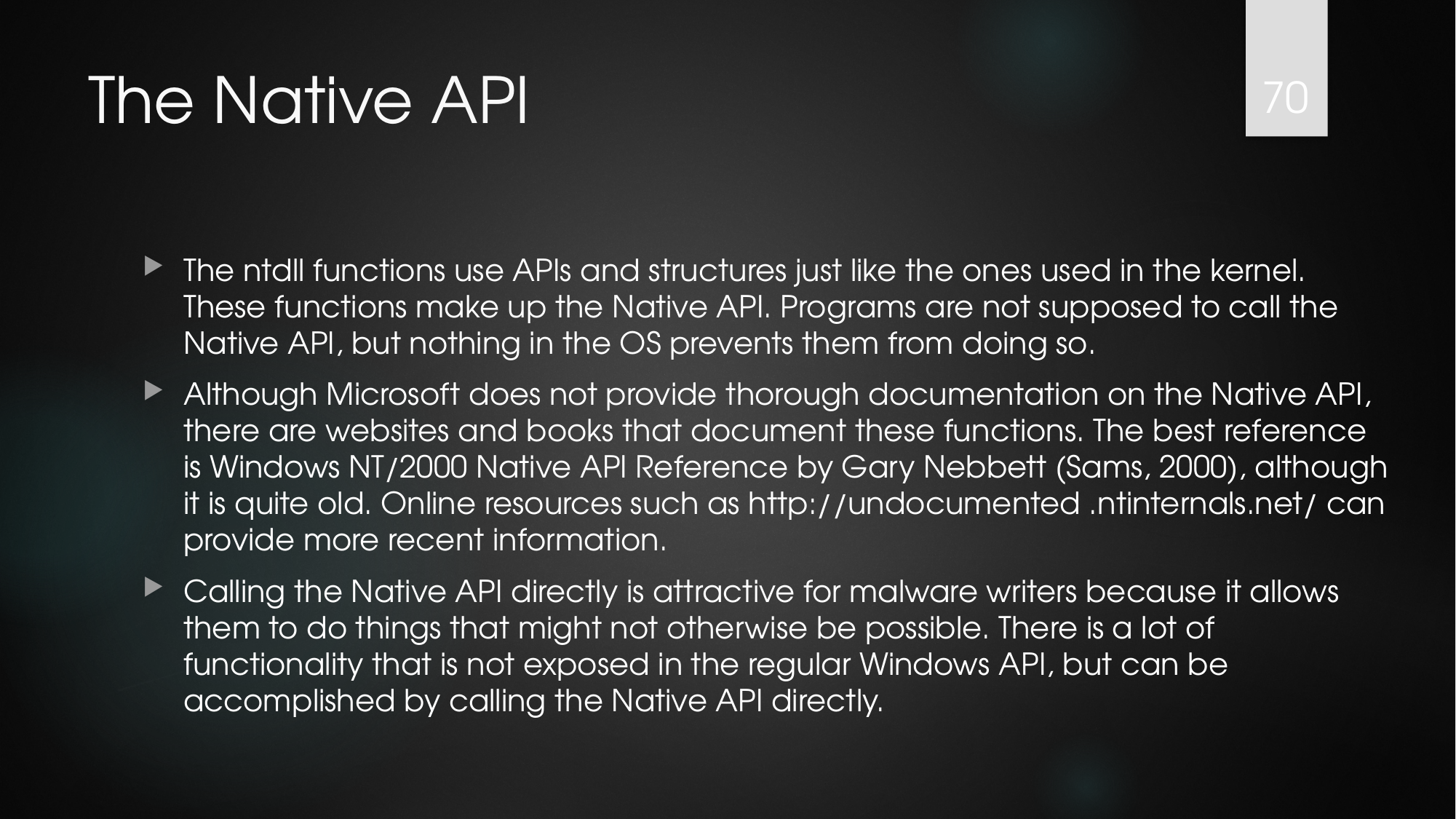

70
# The Native API
The ntdll functions use APIs and structures just like the ones used in the kernel. These functions make up the Native API. Programs are not supposed to call the Native API, but nothing in the OS prevents them from doing so.
Although Microsoft does not provide thorough documentation on the Native API, there are websites and books that document these functions. The best reference is Windows NT/2000 Native API Reference by Gary Nebbett (Sams, 2000), although it is quite old. Online resources such as http://undocumented .ntinternals.net/ can provide more recent information.
Calling the Native API directly is attractive for malware writers because it allows them to do things that might not otherwise be possible. There is a lot of functionality that is not exposed in the regular Windows API, but can be accomplished by calling the Native API directly.